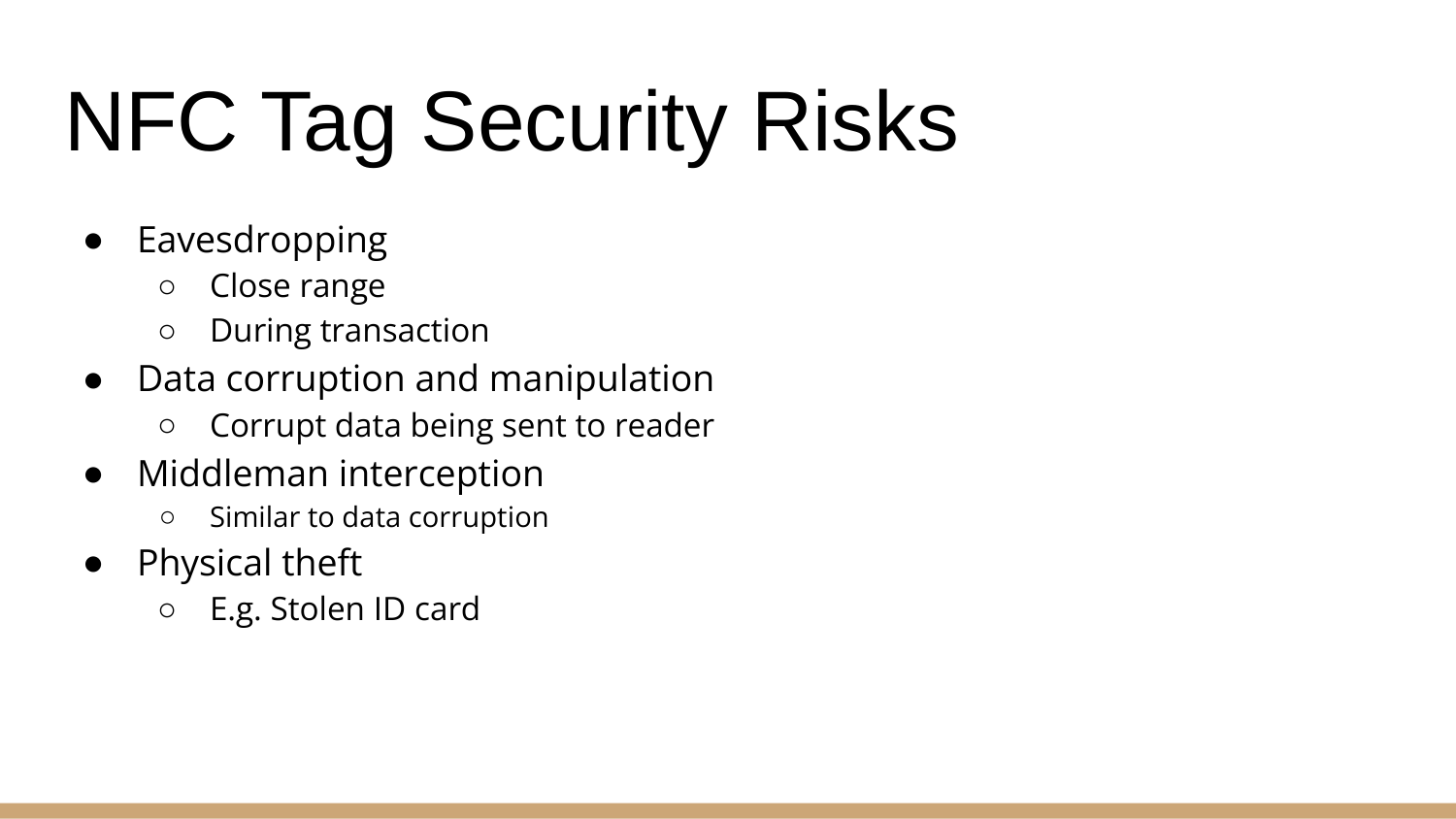

# NFC Tag Security Risks
Eavesdropping
Close range
During transaction
Data corruption and manipulation
Corrupt data being sent to reader
Middleman interception
Similar to data corruption
Physical theft
E.g. Stolen ID card